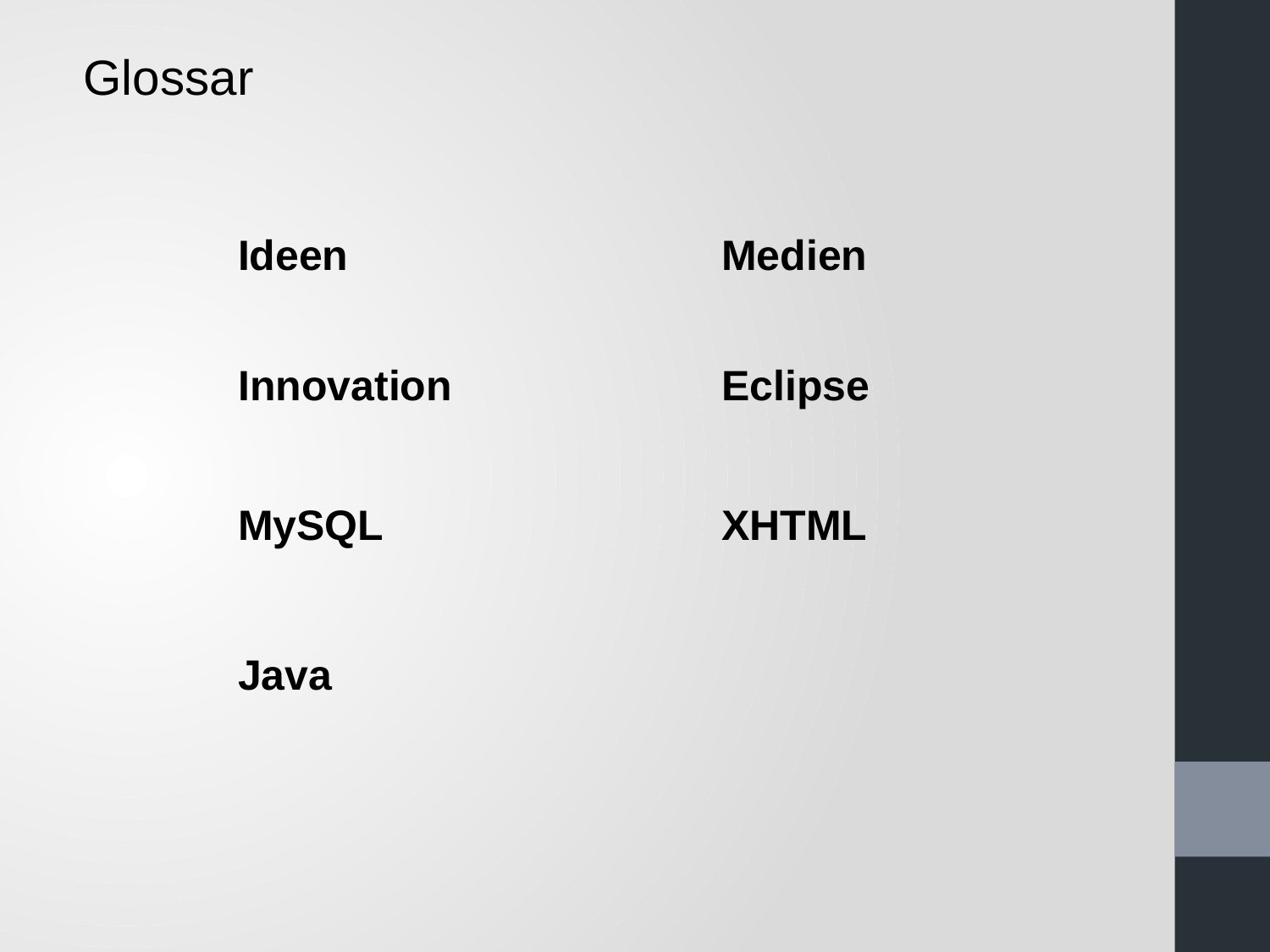

Glossar
Medien
Ideen
Eclipse
Innovation
XHTML
MySQL
Java